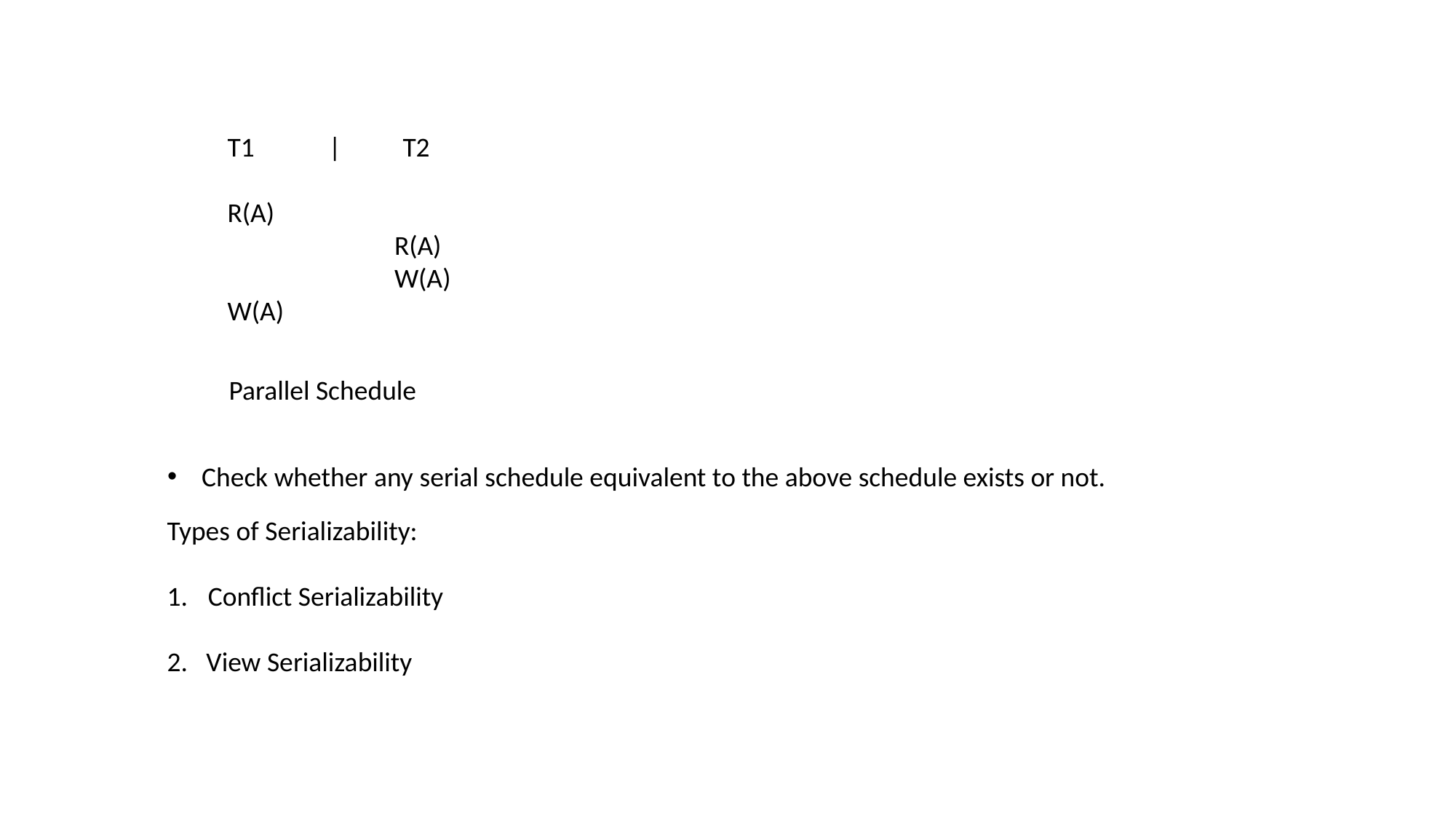

T1            |          T2

R(A)
                           R(A)
                           W(A)
W(A)

Parallel Schedule
Check whether any serial schedule equivalent to the above schedule exists or not.
Types of Serializability:

Conflict Serializability

2.   View Serializability